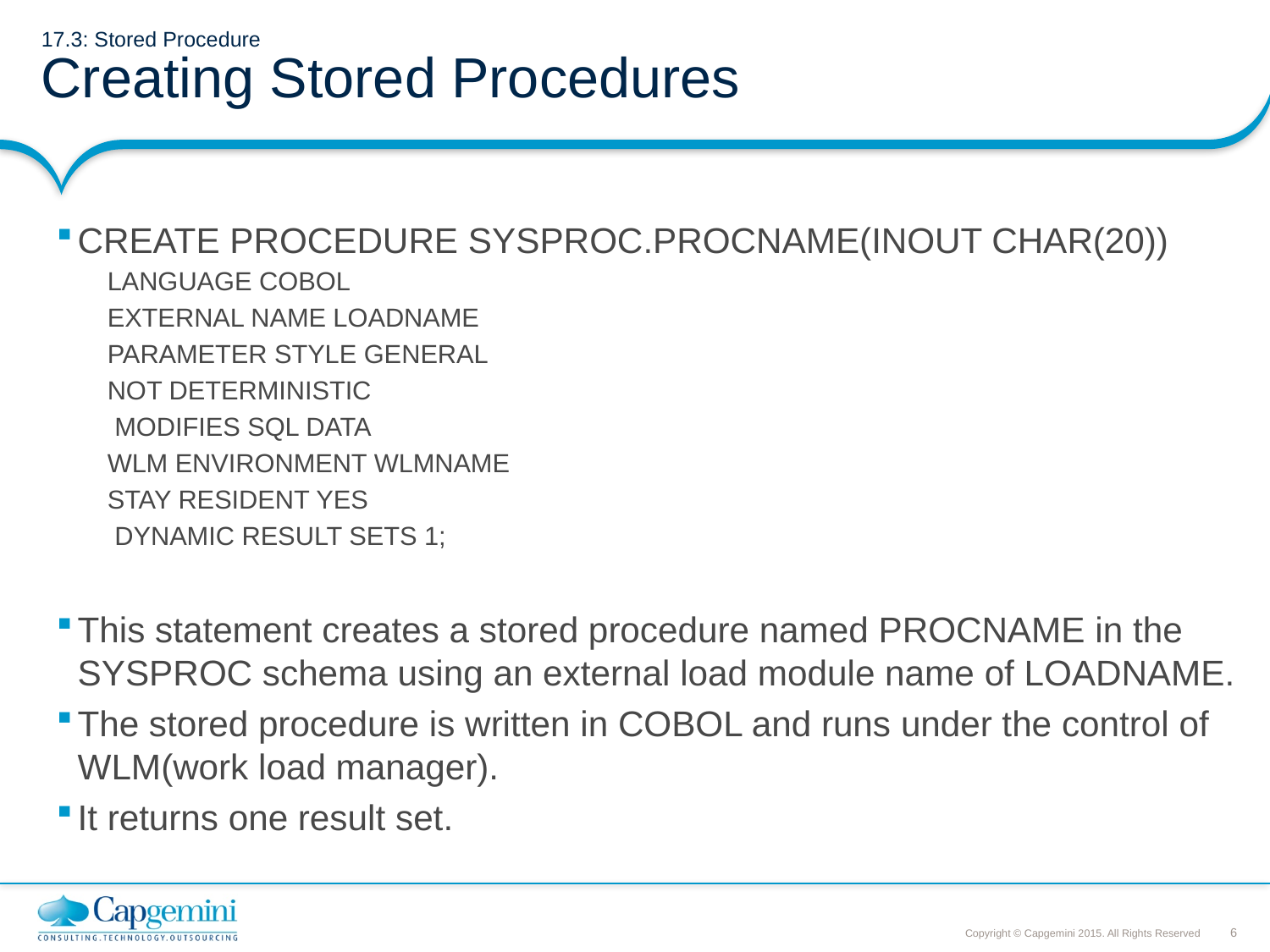

# 17.3: Stored Procedure Creating Stored Procedures
CREATE PROCEDURE SYSPROC.PROCNAME(INOUT CHAR(20))
LANGUAGE COBOL
EXTERNAL NAME LOADNAME
PARAMETER STYLE GENERAL
NOT DETERMINISTIC
 MODIFIES SQL DATA
WLM ENVIRONMENT WLMNAME
STAY RESIDENT YES
 DYNAMIC RESULT SETS 1;

This statement creates a stored procedure named PROCNAME in the SYSPROC schema using an external load module name of LOADNAME.
The stored procedure is written in COBOL and runs under the control of WLM(work load manager).
It returns one result set.